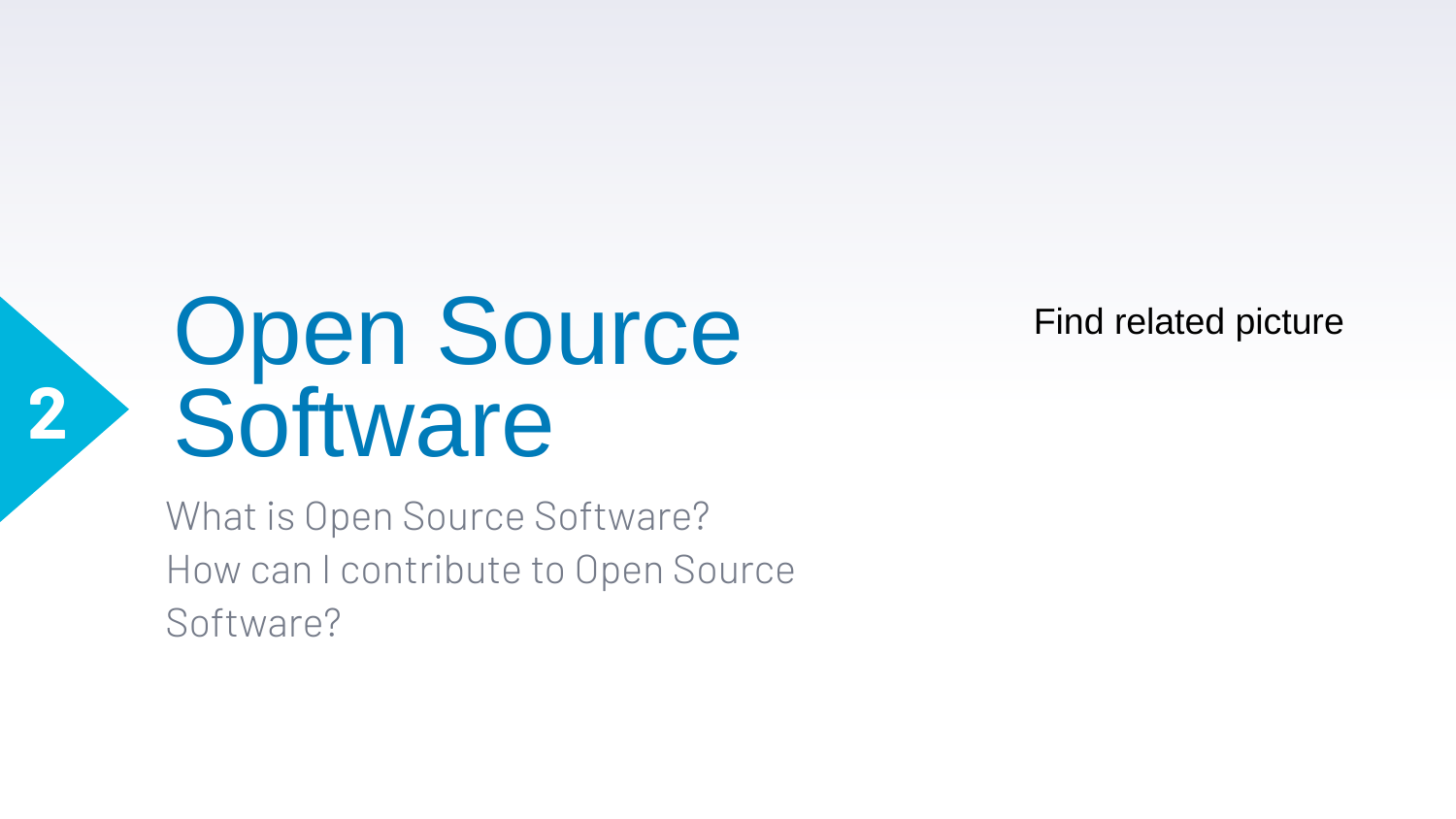

# Open Source Software
Find related picture
2
What is Open Source Software?
How can I contribute to Open Source Software?